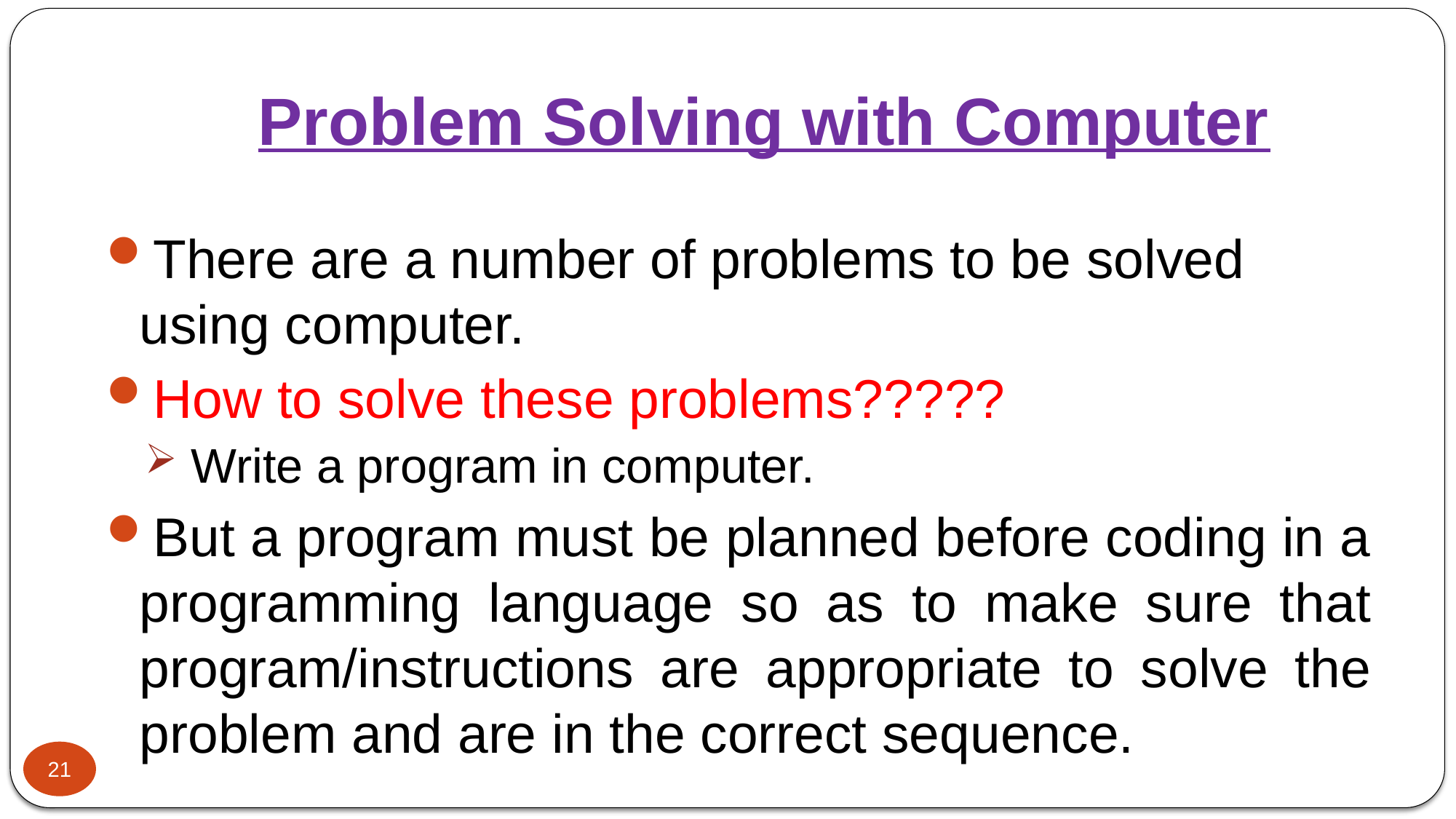

# Problem Solving with Computer
There are a number of problems to be solved using computer.
How to solve these problems?????
 Write a program in computer.
But a program must be planned before coding in a programming language so as to make sure that program/instructions are appropriate to solve the problem and are in the correct sequence.
21